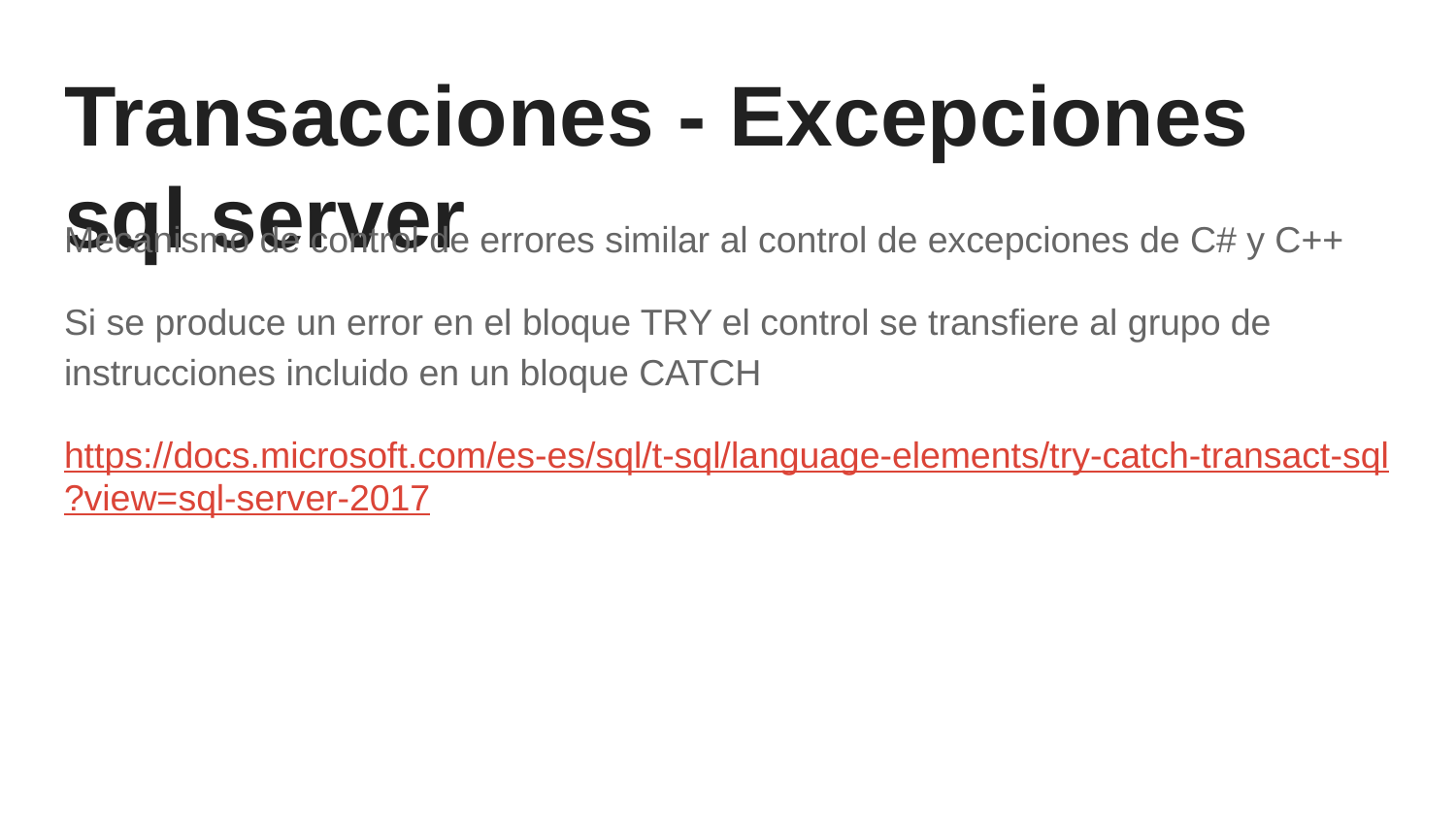

# Transacciones - Excepciones sql server
Mecanismo de control de errores similar al control de excepciones de C# y C++
Si se produce un error en el bloque TRY el control se transfiere al grupo de instrucciones incluido en un bloque CATCH
https://docs.microsoft.com/es-es/sql/t-sql/language-elements/try-catch-transact-sql?view=sql-server-2017